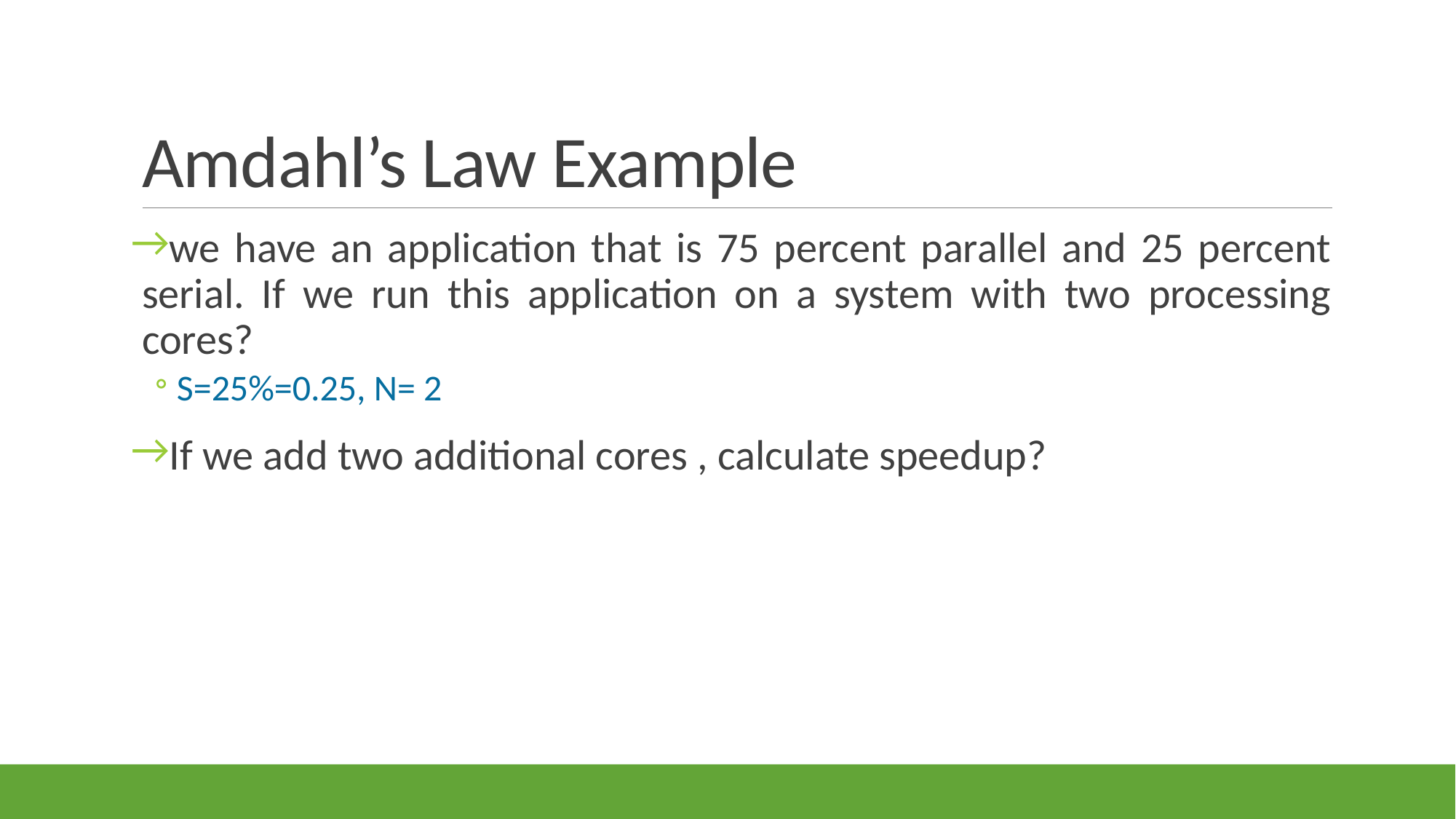

# Amdahl’s Law Example
we have an application that is 75 percent parallel and 25 percent serial. If we run this application on a system with two processing cores?
S=25%=0.25, N= 2
If we add two additional cores , calculate speedup?